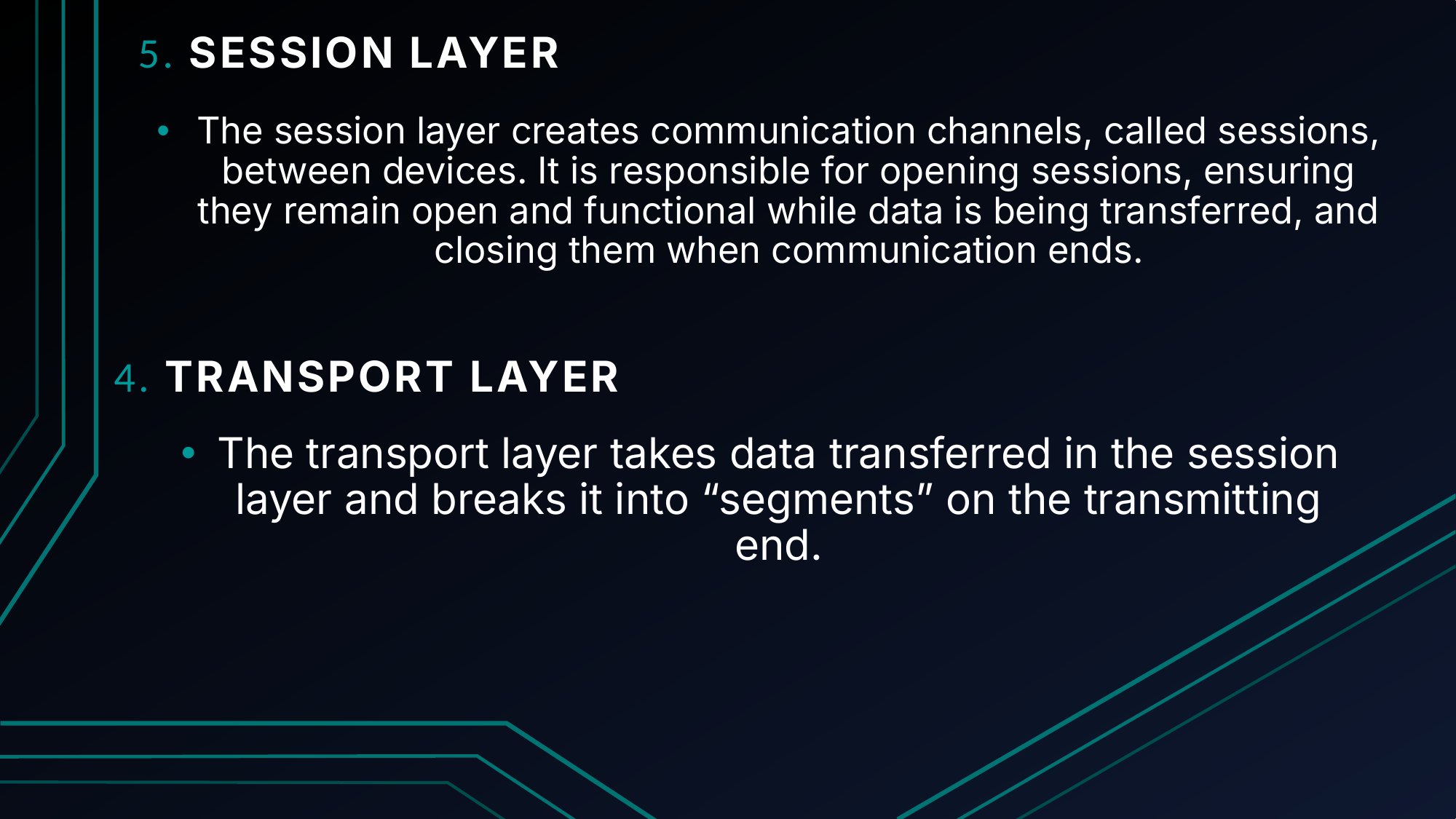

5. Session Layer
The session layer creates communication channels, called sessions, between devices. It is responsible for opening sessions, ensuring they remain open and functional while data is being transferred, and closing them when communication ends.

4. Transport Layer
The transport layer takes data transferred in the session layer and breaks it into “segments” on the transmitting end.